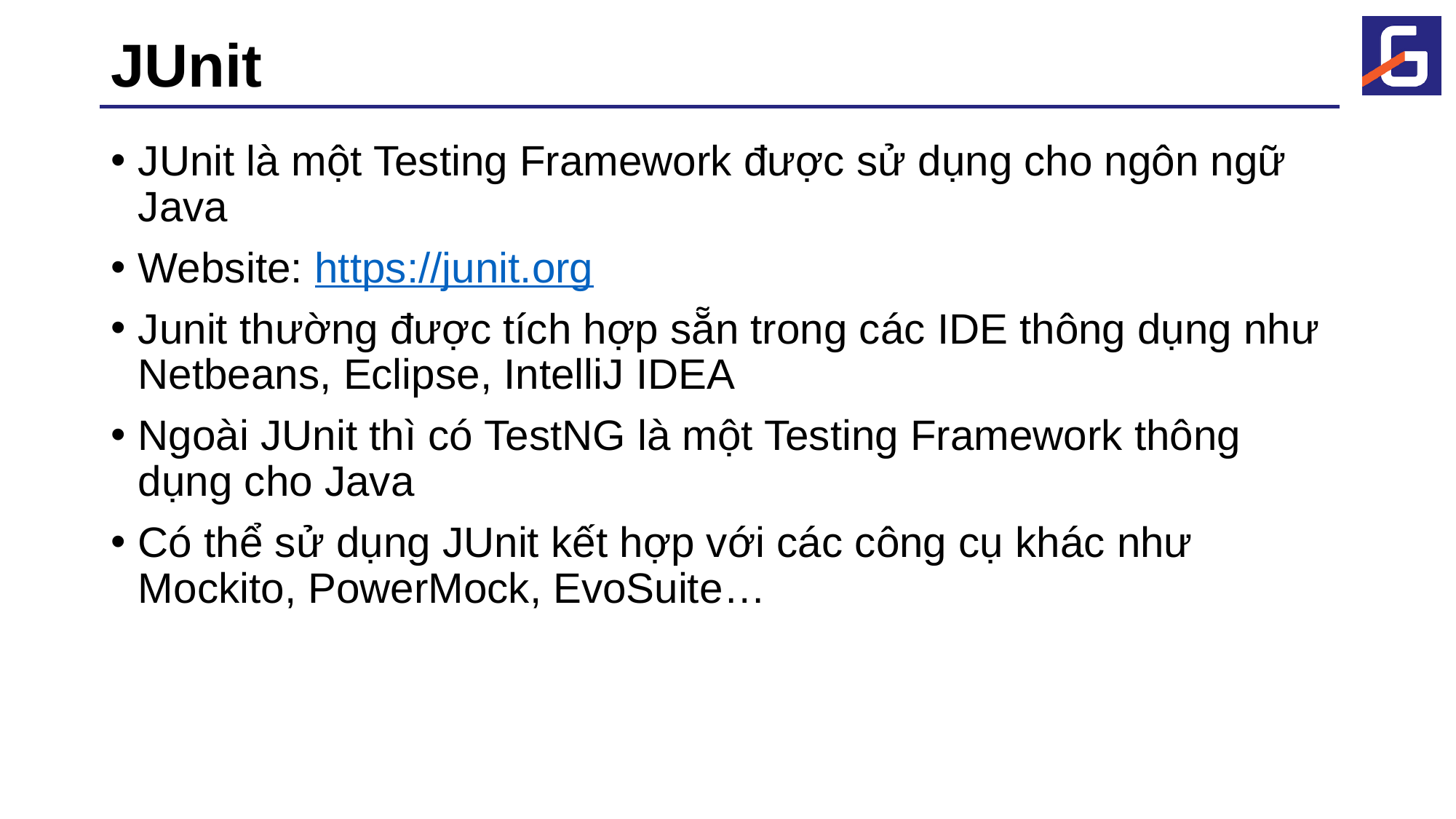

# JUnit
JUnit là một Testing Framework được sử dụng cho ngôn ngữ Java
Website: https://junit.org
Junit thường được tích hợp sẵn trong các IDE thông dụng như Netbeans, Eclipse, IntelliJ IDEA
Ngoài JUnit thì có TestNG là một Testing Framework thông dụng cho Java
Có thể sử dụng JUnit kết hợp với các công cụ khác như Mockito, PowerMock, EvoSuite…